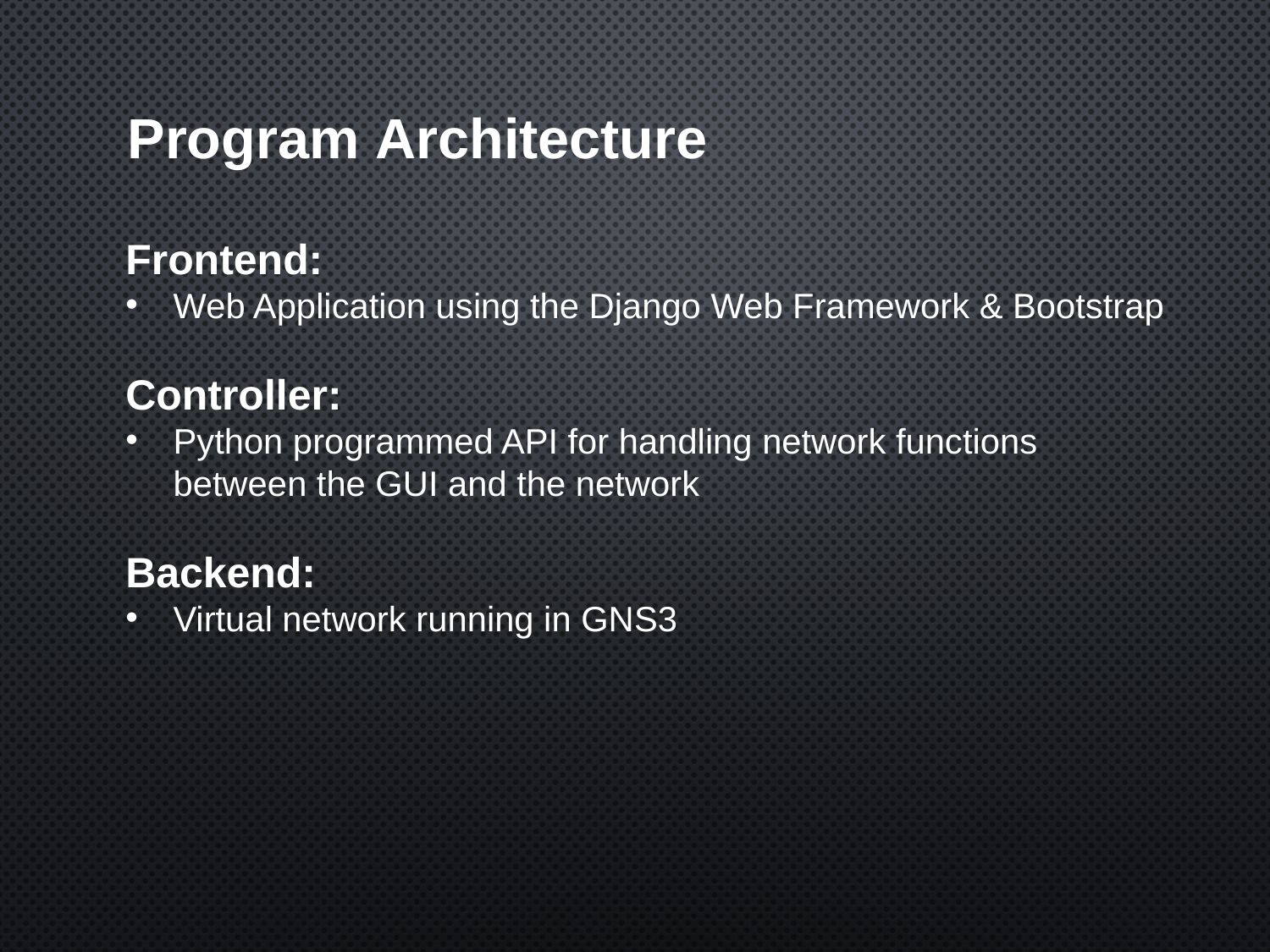

Program Architecture
Frontend:
Web Application using the Django Web Framework & Bootstrap

Controller:
Python programmed API for handling network functions between the GUI and the network

Backend:
Virtual network running in GNS3